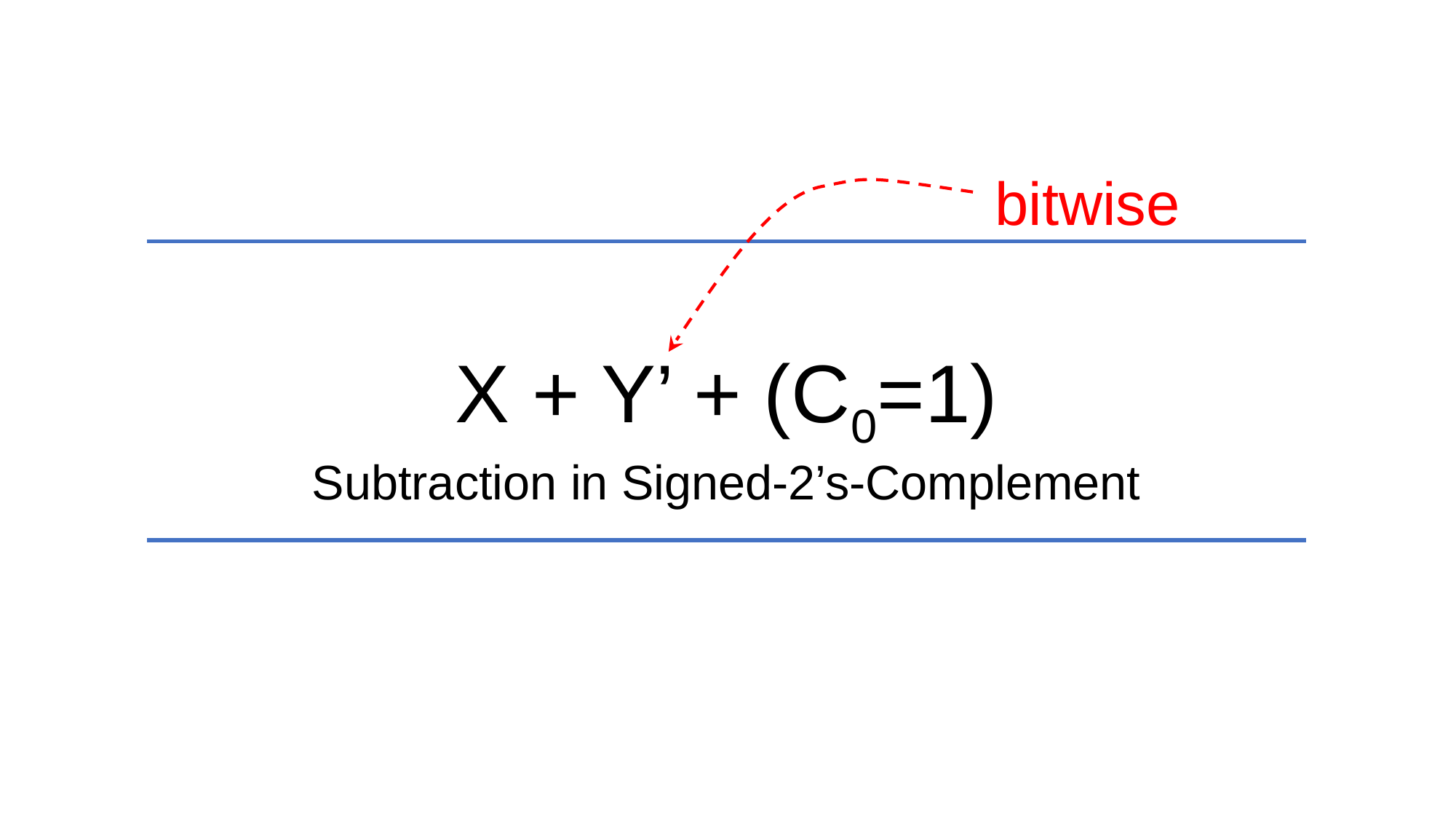

bitwise

X + Y’ + (C0=1)
Subtraction in Signed-2’s-Complement